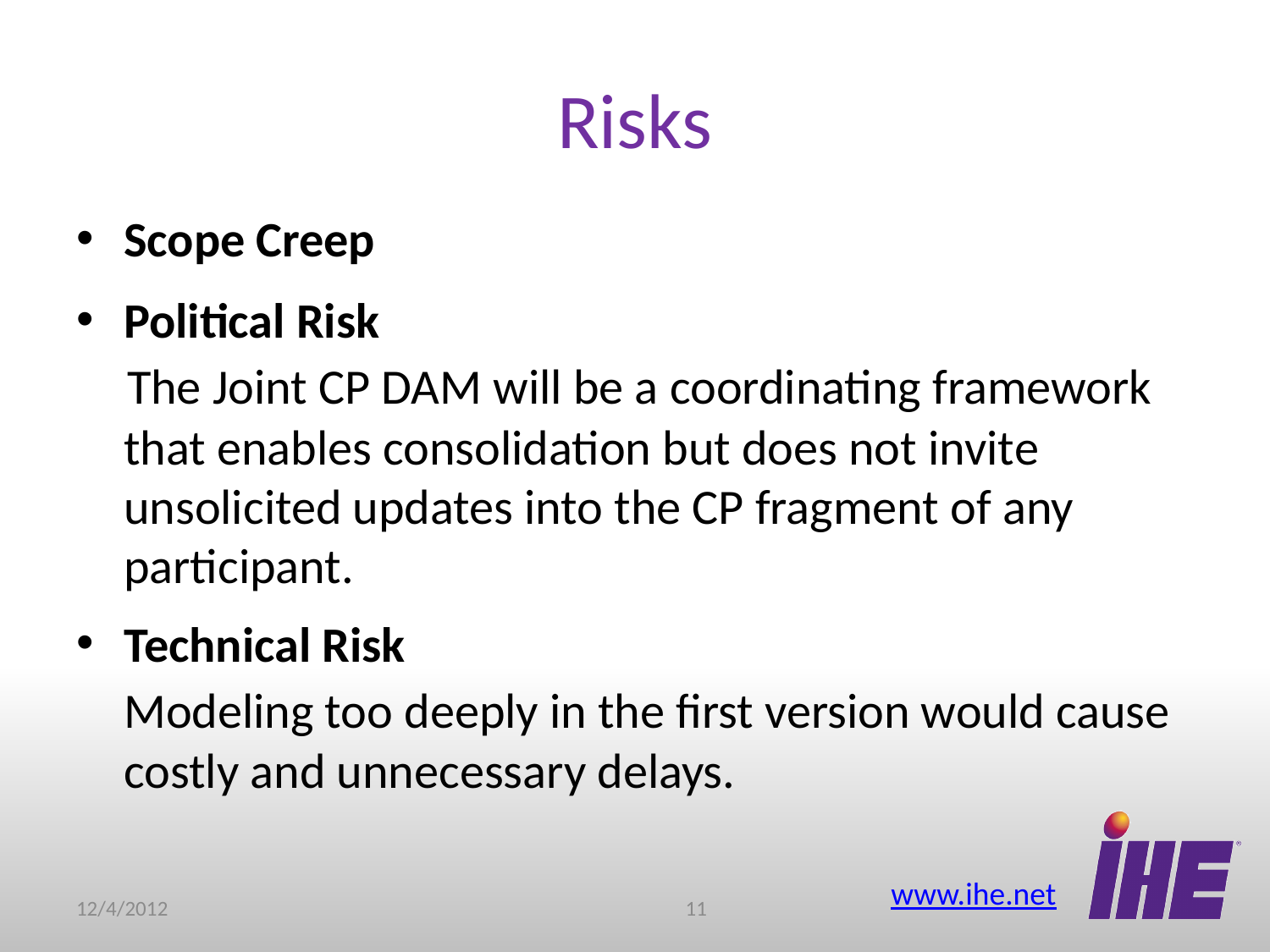

# Risks
Scope Creep

Political Risk
    The Joint CP DAM will be a coordinating framework that enables consolidation but does not invite unsolicited updates into the CP fragment of any participant.

Technical Risk
	Modeling too deeply in the first version would cause costly and unnecessary delays.

12/4/2012
11